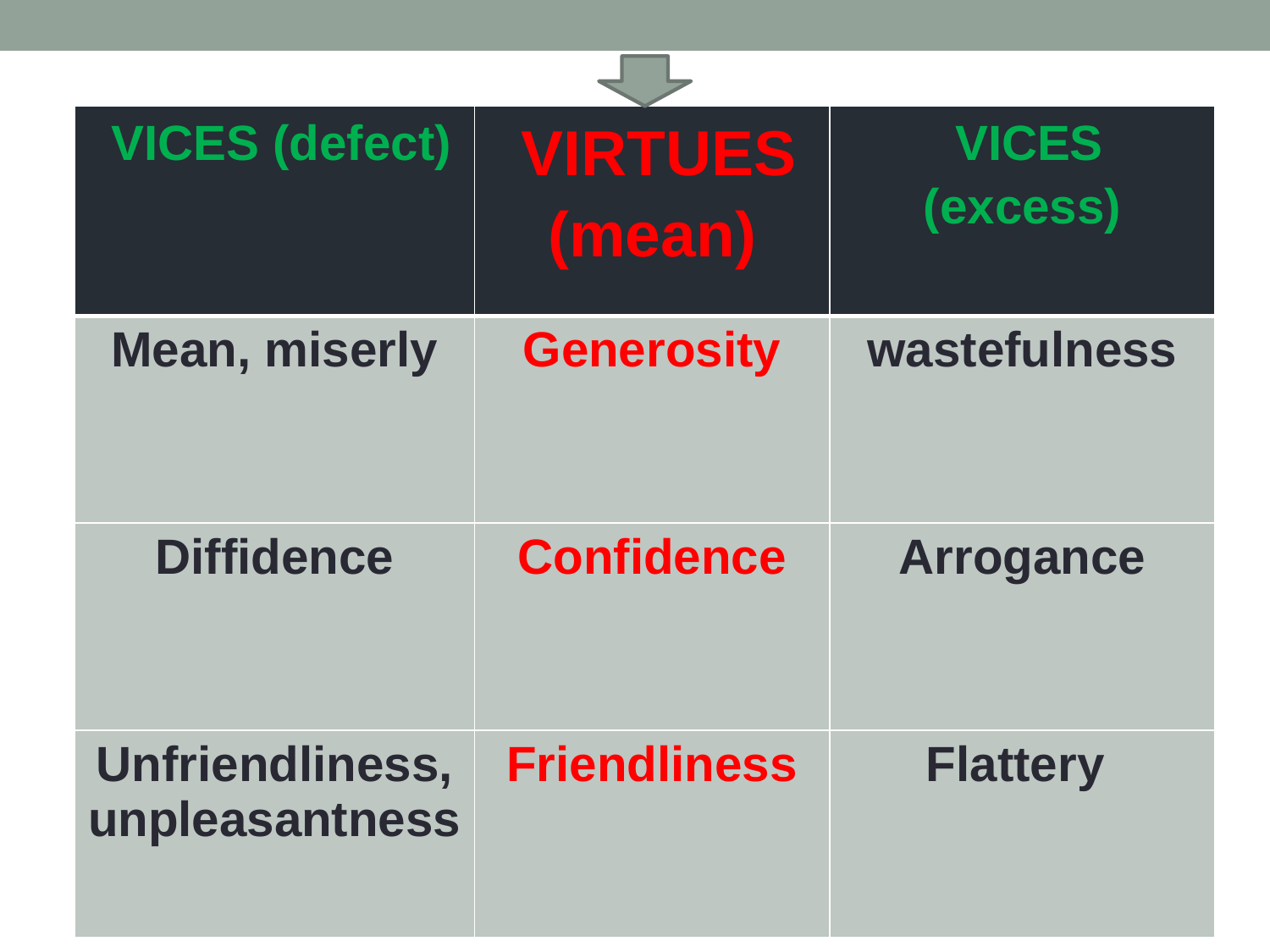

| VICES (defect) | VIRTUES (mean) | VICES (excess) |
| --- | --- | --- |
| Mean, miserly | Generosity | wastefulness |
| Diffidence | Confidence | Arrogance |
| Unfriendliness, unpleasantness | Friendliness | Flattery |